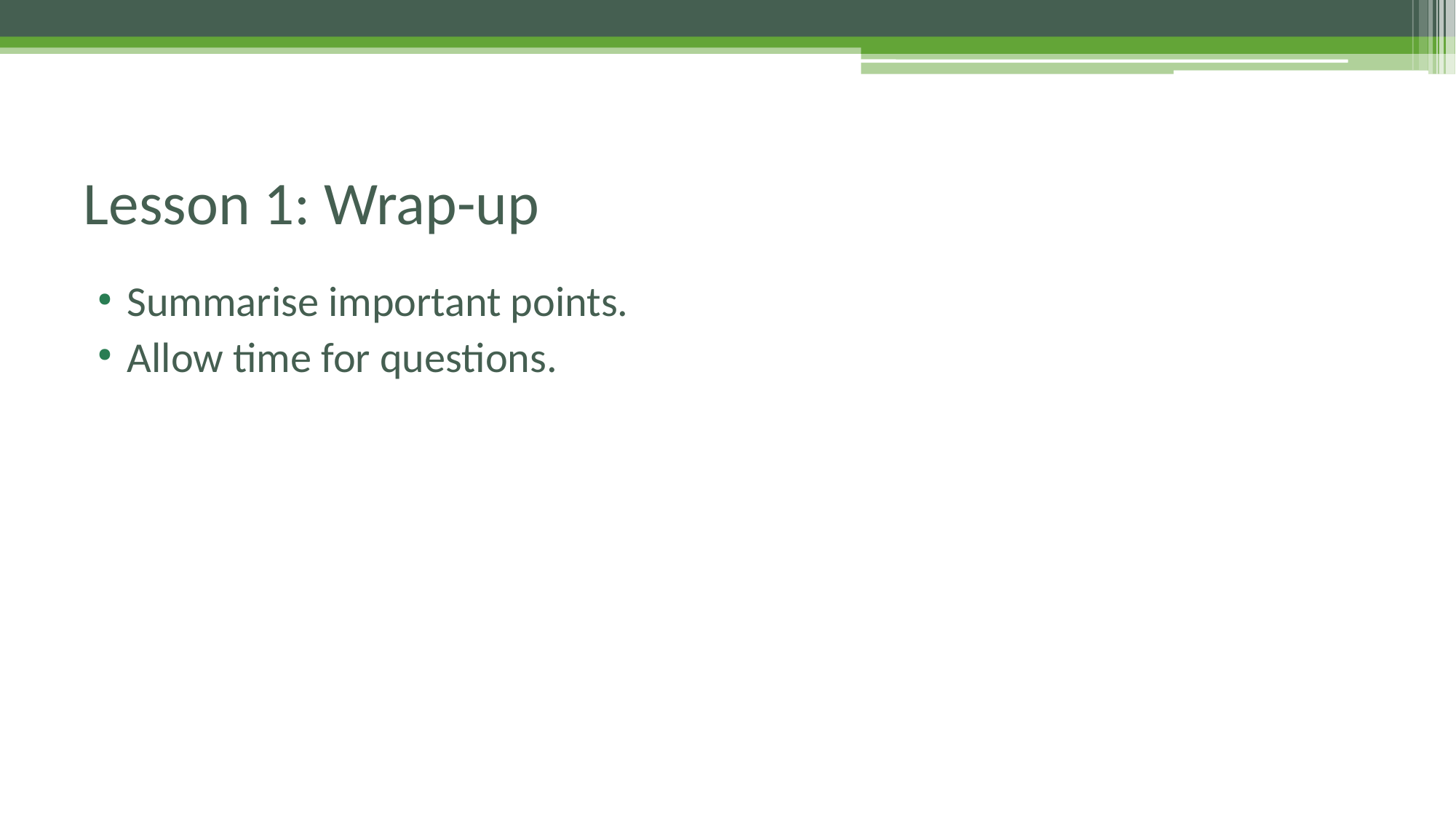

# Lesson 1: Wrap-up
Summarise important points.
Allow time for questions.